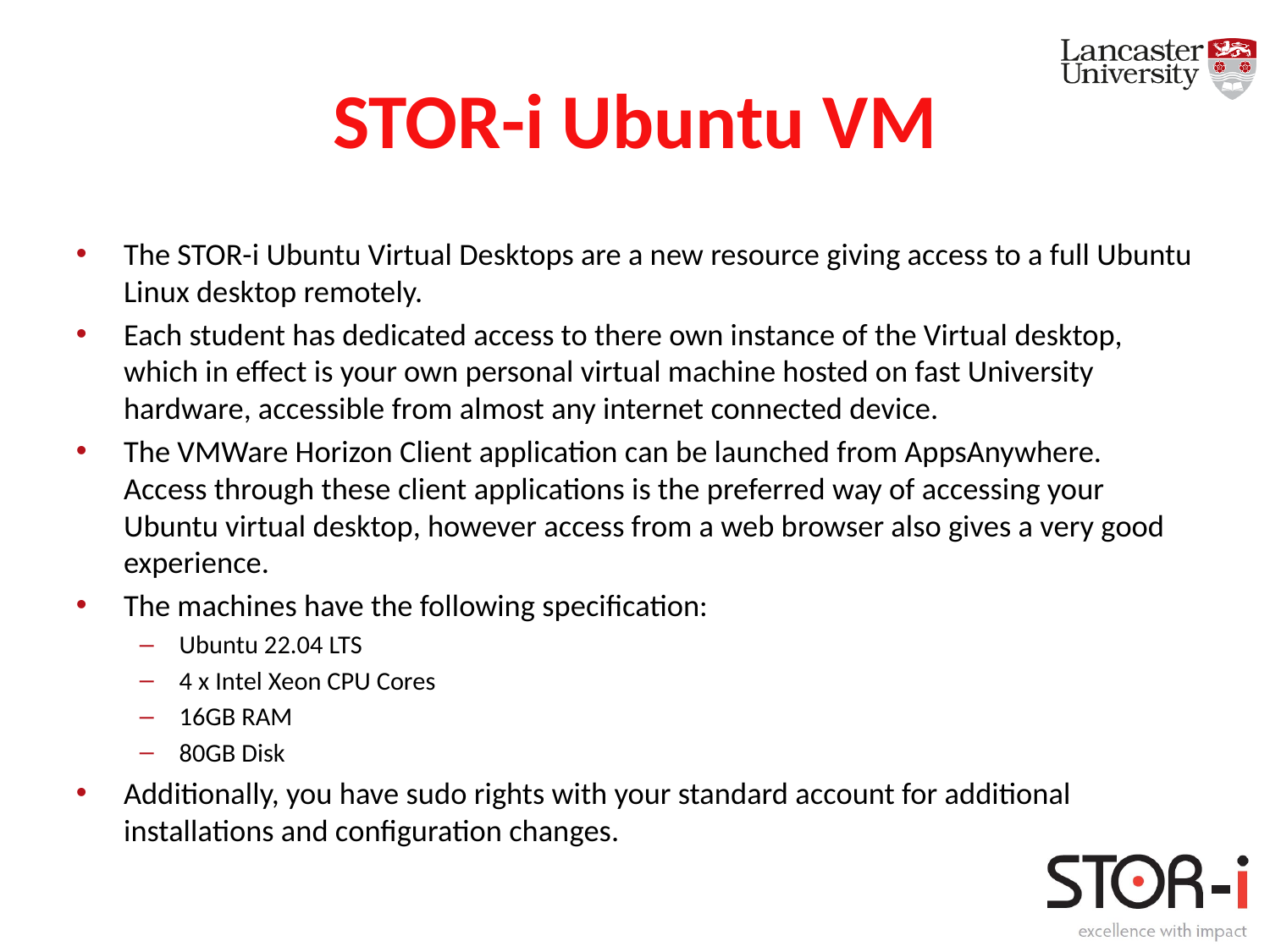

# STOR-i Ubuntu VM
The STOR-i Ubuntu Virtual Desktops are a new resource giving access to a full Ubuntu Linux desktop remotely.
Each student has dedicated access to there own instance of the Virtual desktop, which in effect is your own personal virtual machine hosted on fast University hardware, accessible from almost any internet connected device.
The VMWare Horizon Client application can be launched from AppsAnywhere. Access through these client applications is the preferred way of accessing your Ubuntu virtual desktop, however access from a web browser also gives a very good experience.
The machines have the following specification:
Ubuntu 22.04 LTS
4 x Intel Xeon CPU Cores
16GB RAM
80GB Disk
Additionally, you have sudo rights with your standard account for additional installations and configuration changes.